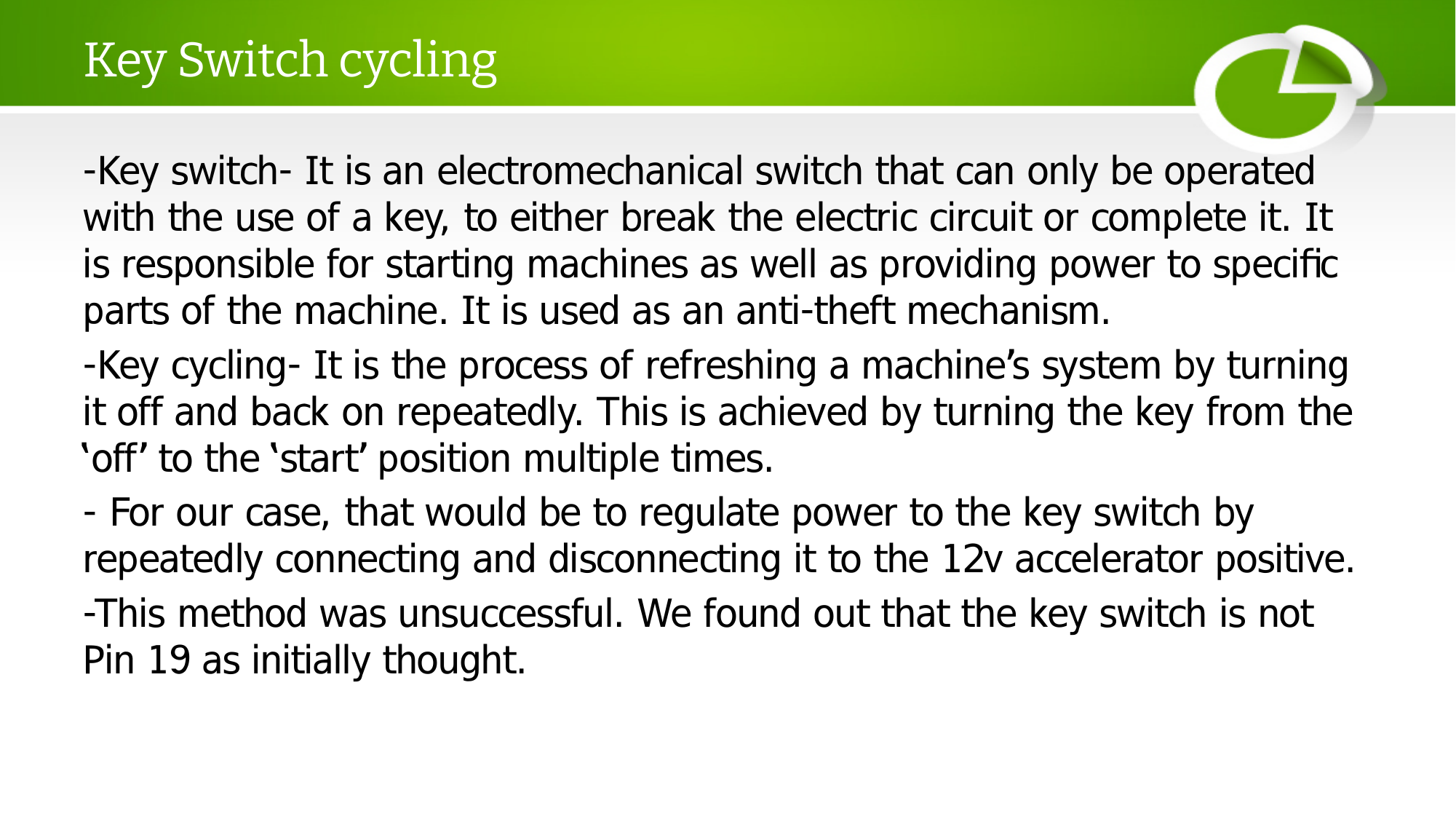

# Key Switch cycling
-Key switch- It is an electromechanical switch that can only be operated with the use of a key, to either break the electric circuit or complete it. It is responsible for starting machines as well as providing power to specific parts of the machine. It is used as an anti-theft mechanism.
-Key cycling- It is the process of refreshing a machine’s system by turning it off and back on repeatedly. This is achieved by turning the key from the ‘off’ to the ‘start’ position multiple times.
- For our case, that would be to regulate power to the key switch by repeatedly connecting and disconnecting it to the 12v accelerator positive.
-This method was unsuccessful. We found out that the key switch is not Pin 19 as initially thought.